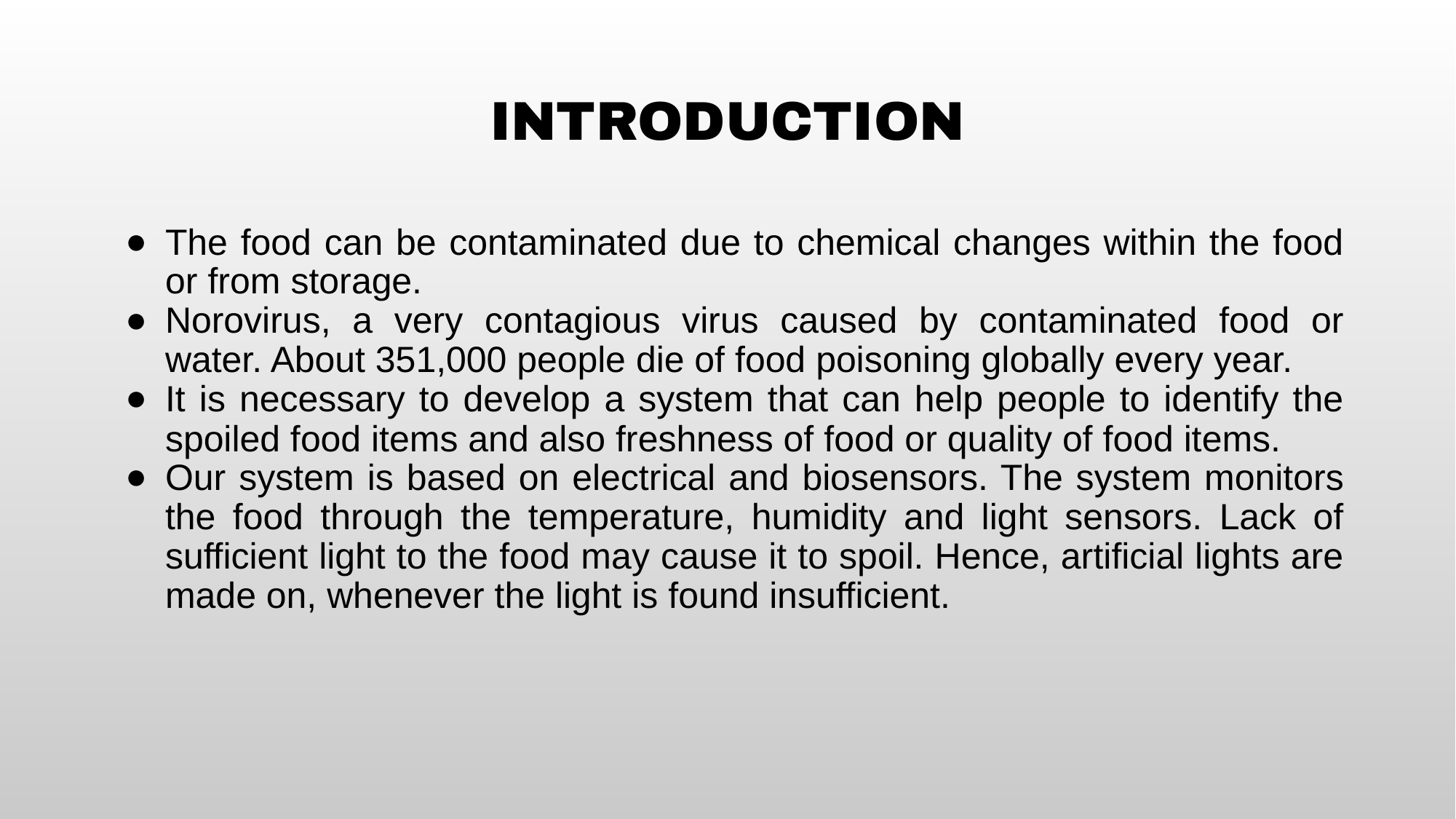

INTRODUCTION
The food can be contaminated due to chemical changes within the food or from storage.
Norovirus, a very contagious virus caused by contaminated food or water. About 351,000 people die of food poisoning globally every year.
It is necessary to develop a system that can help people to identify the spoiled food items and also freshness of food or quality of food items.
Our system is based on electrical and biosensors. The system monitors the food through the temperature, humidity and light sensors. Lack of sufficient light to the food may cause it to spoil. Hence, artificial lights are made on, whenever the light is found insufficient.